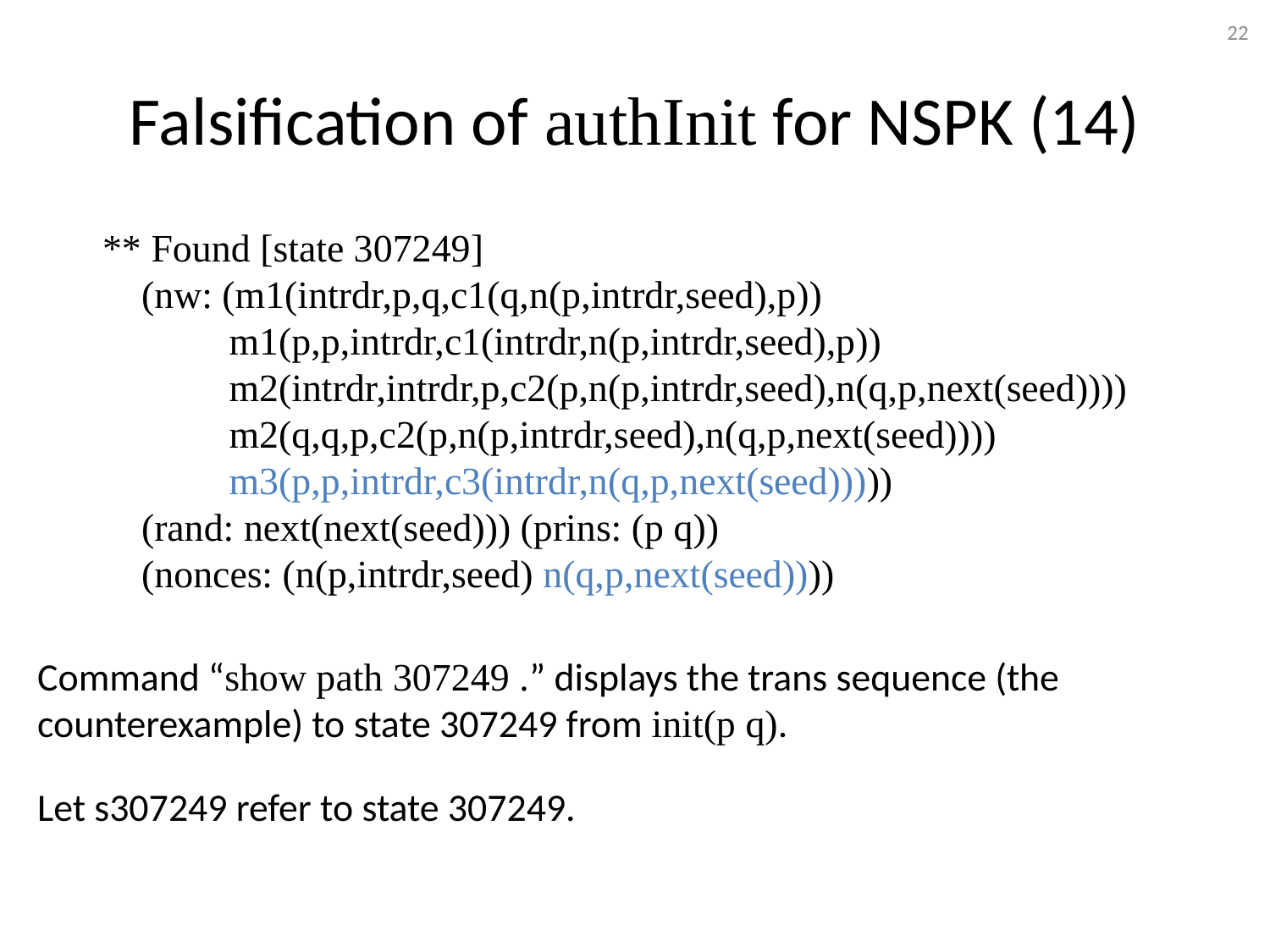

22
# Falsification of authInit for NSPK (14)
** Found [state 307249]
    (nw: (m1(intrdr,p,q,c1(q,n(p,intrdr,seed),p))
             m1(p,p,intrdr,c1(intrdr,n(p,intrdr,seed),p))
             m2(intrdr,intrdr,p,c2(p,n(p,intrdr,seed),n(q,p,next(seed))))
             m2(q,q,p,c2(p,n(p,intrdr,seed),n(q,p,next(seed))))
             m3(p,p,intrdr,c3(intrdr,n(q,p,next(seed)))))
    (rand: next(next(seed))) (prins: (p q))
    (nonces: (n(p,intrdr,seed) n(q,p,next(seed))))
Command “show path 307249 .” displays the trans sequence (the counterexample) to state 307249 from init(p q).
Let s307249 refer to state 307249.